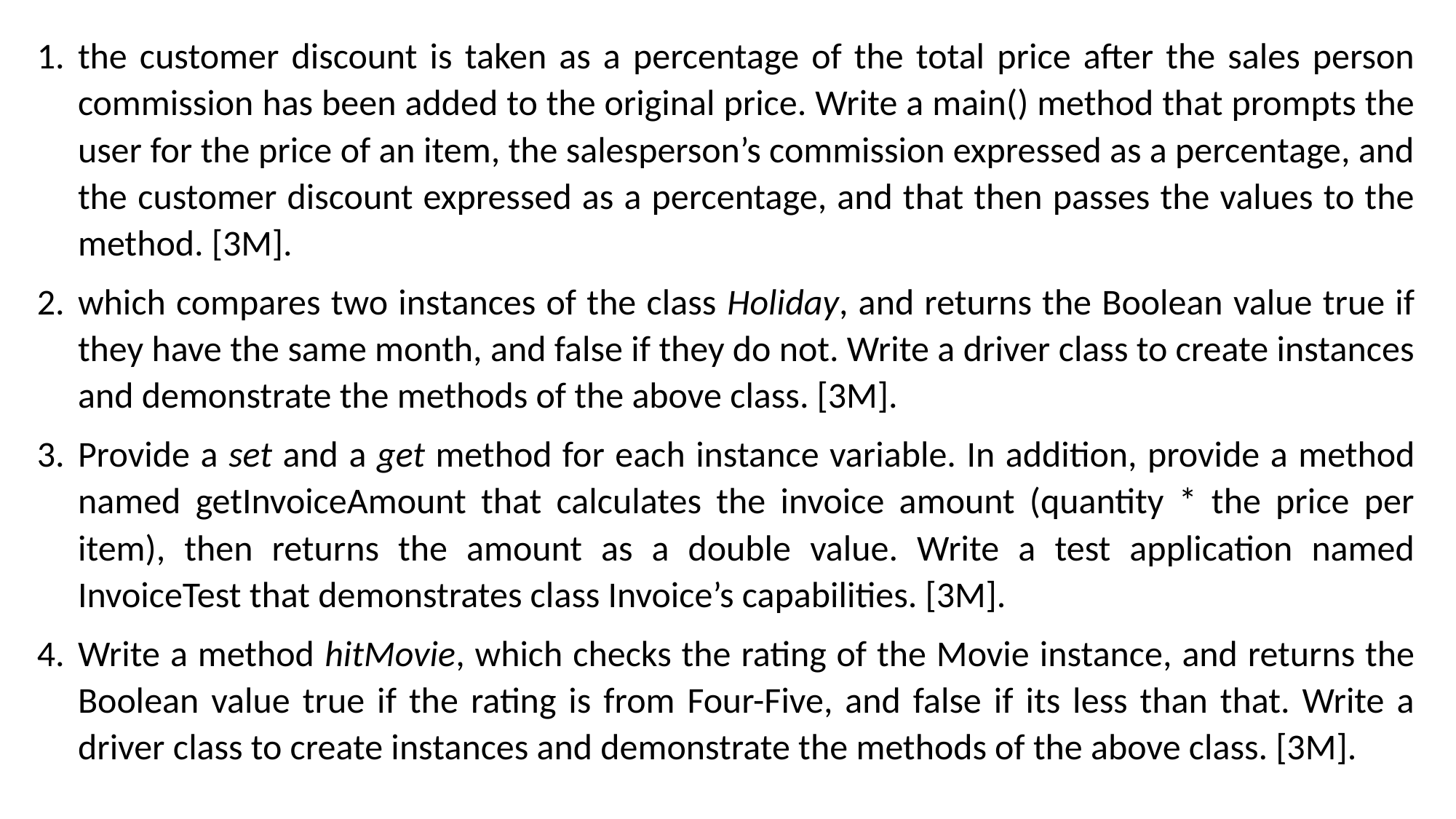

the customer discount is taken as a percentage of the total price after the sales person commission has been added to the original price. Write a main() method that prompts the user for the price of an item, the salesperson’s commission expressed as a percentage, and the customer discount expressed as a percentage, and that then passes the values to the method. [3M].
which compares two instances of the class Holiday, and returns the Boolean value true if they have the same month, and false if they do not. Write a driver class to create instances and demonstrate the methods of the above class. [3M].
Provide a set and a get method for each instance variable. In addition, provide a method named getInvoiceAmount that calculates the invoice amount (quantity * the price per item), then returns the amount as a double value. Write a test application named InvoiceTest that demonstrates class Invoice’s capabilities. [3M].
Write a method hitMovie, which checks the rating of the Movie instance, and returns the Boolean value true if the rating is from Four-Five, and false if its less than that. Write a driver class to create instances and demonstrate the methods of the above class. [3M].